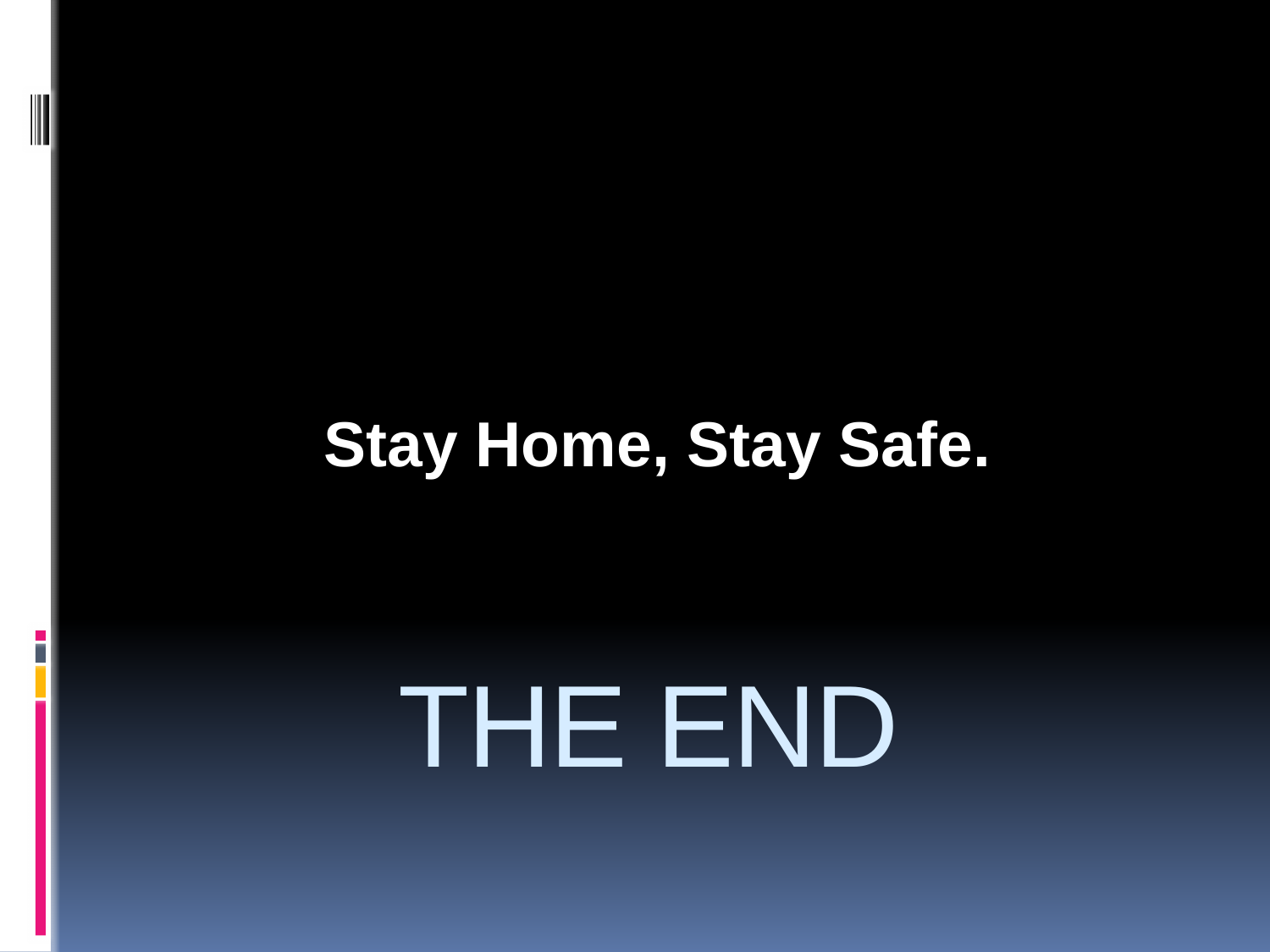

Stay Home, Stay Safe.
# THE END